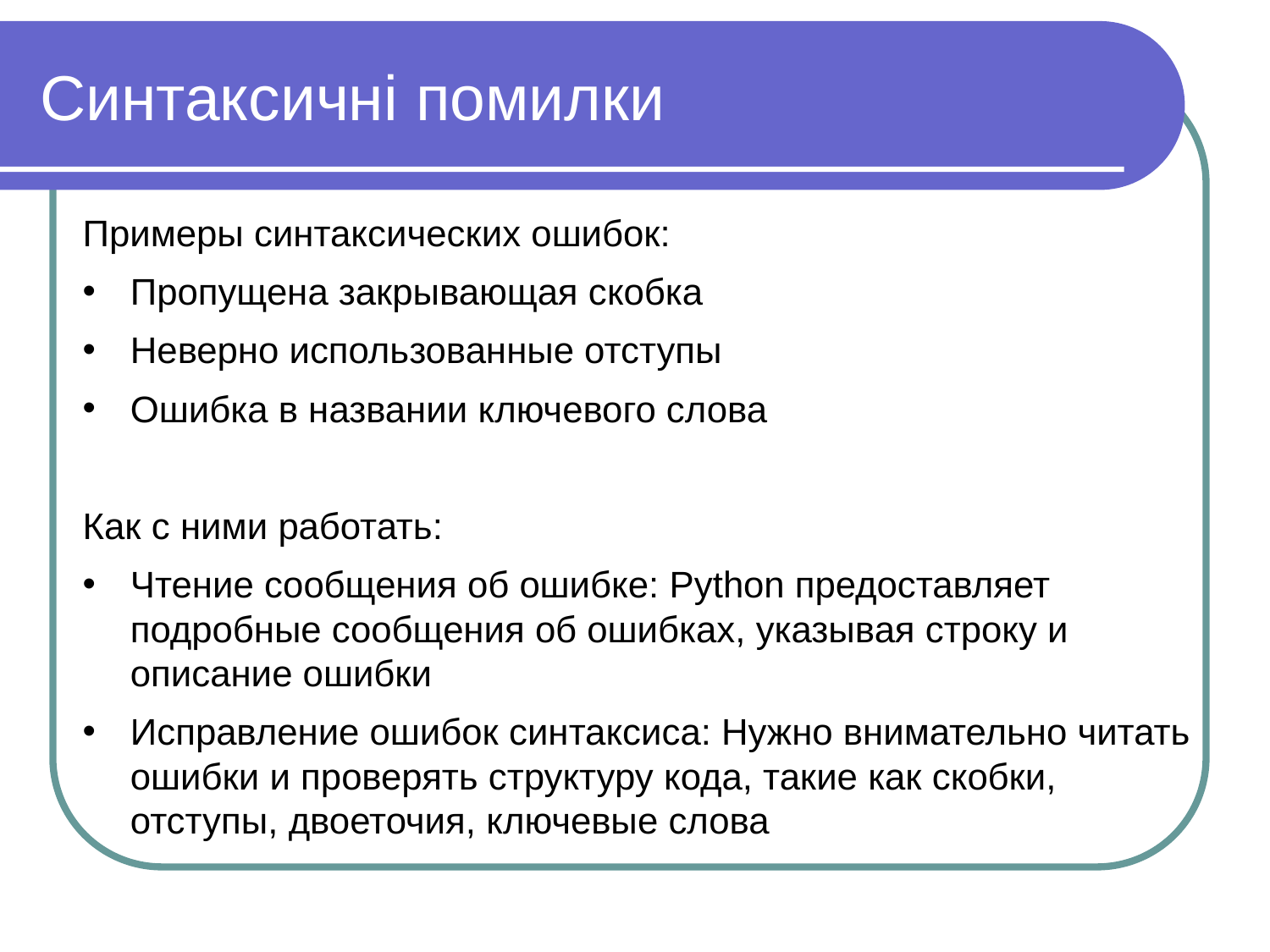

# Синтаксичнi помилки
Примеры синтаксических ошибок:
Пропущена закрывающая скобка
Неверно использованные отступы
Ошибка в названии ключевого слова

Как с ними работать:
Чтение сообщения об ошибке: Python предоставляет подробные сообщения об ошибках, указывая строку и описание ошибки
Исправление ошибок синтаксиса: Нужно внимательно читать ошибки и проверять структуру кода, такие как скобки, отступы, двоеточия, ключевые слова